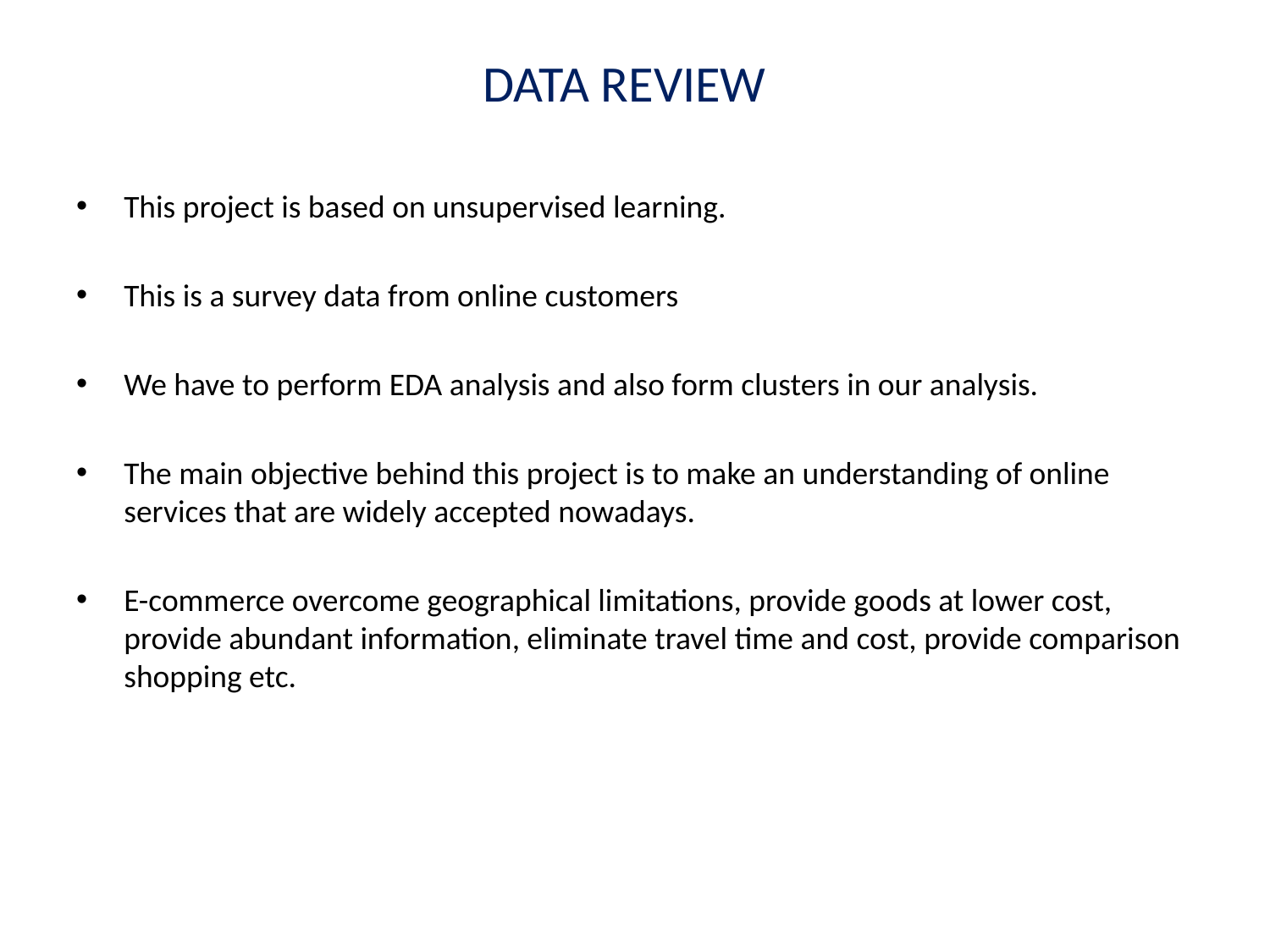

# DATA REVIEW
This project is based on unsupervised learning.

This is a survey data from online customers

We have to perform EDA analysis and also form clusters in our analysis.

The main objective behind this project is to make an understanding of online services that are widely accepted nowadays.

E-commerce overcome geographical limitations, provide goods at lower cost, provide abundant information, eliminate travel time and cost, provide comparison shopping etc.